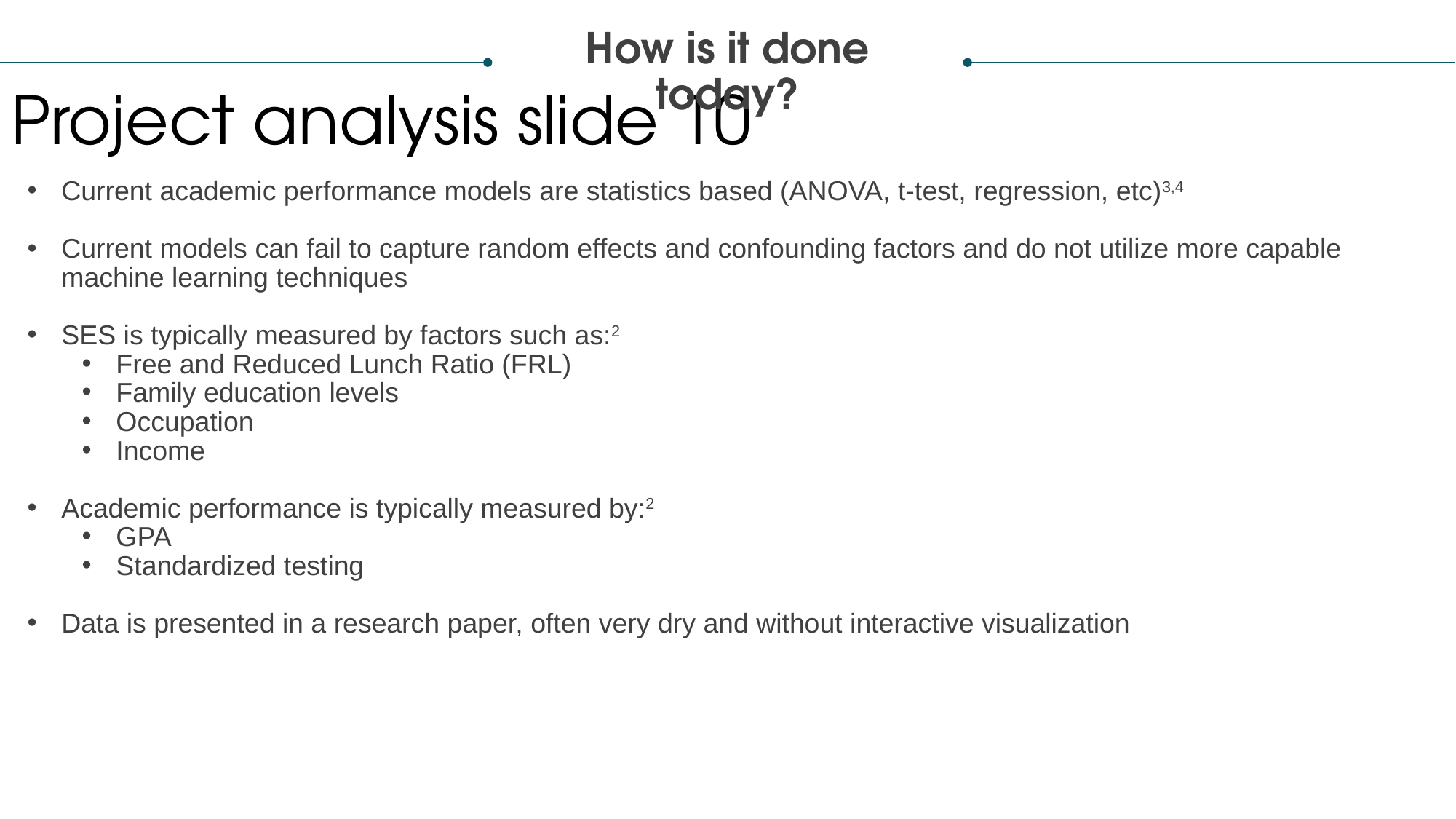

How is it done today?
Project analysis slide 10
Current academic performance models are statistics based (ANOVA, t-test, regression, etc)3,4

Current models can fail to capture random effects and confounding factors and do not utilize more capable machine learning techniques

SES is typically measured by factors such as:2
Free and Reduced Lunch Ratio (FRL)
Family education levels
Occupation
Income

Academic performance is typically measured by:2
GPA
Standardized testing

Data is presented in a research paper, often very dry and without interactive visualization